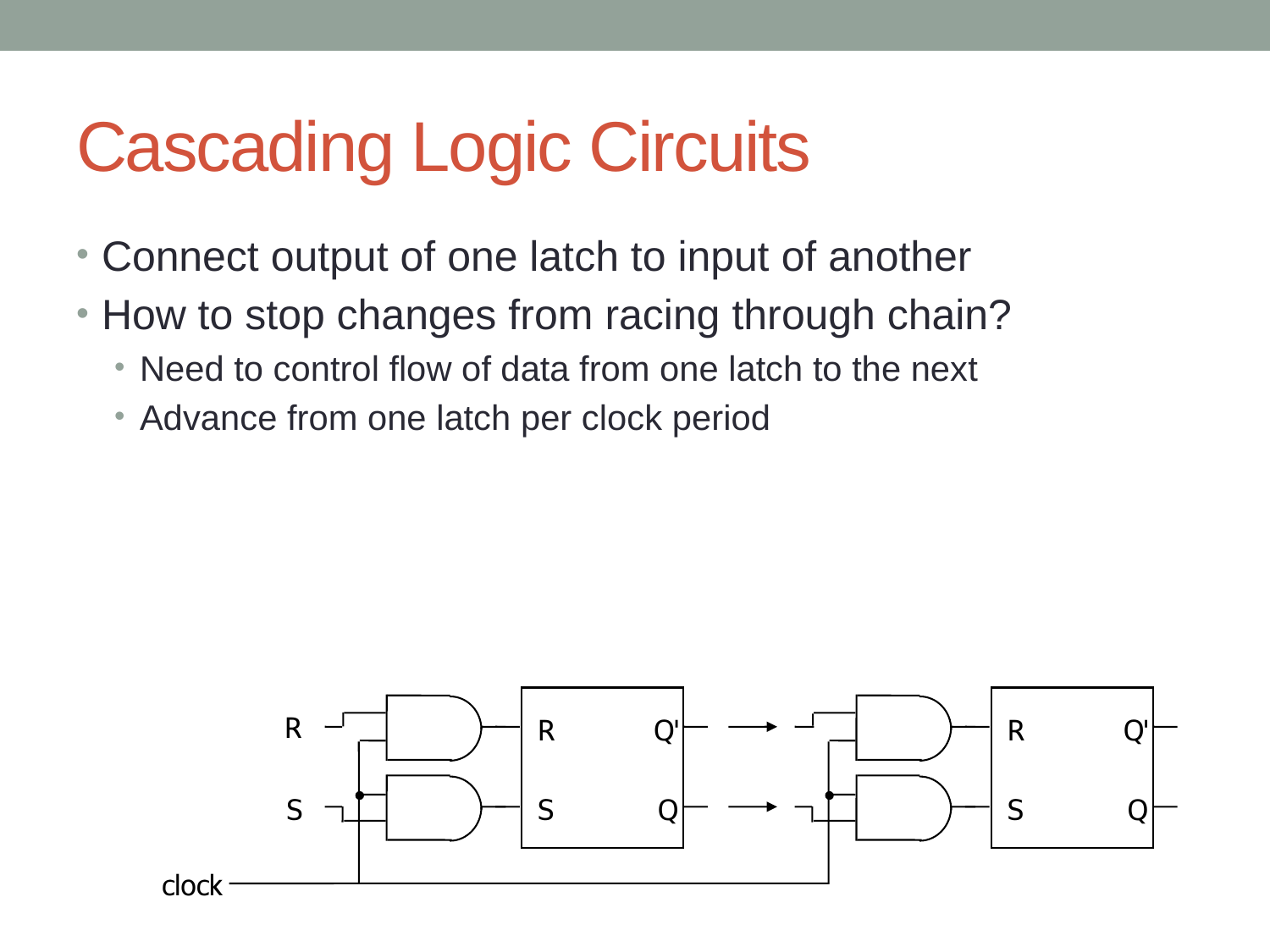

# Cascading Logic Circuits
Connect output of one latch to input of another
How to stop changes from racing through chain?
Need to control flow of data from one latch to the next
Advance from one latch per clock period

R
Q'

S
Q

R
Q'

S
Q

R

S

clock